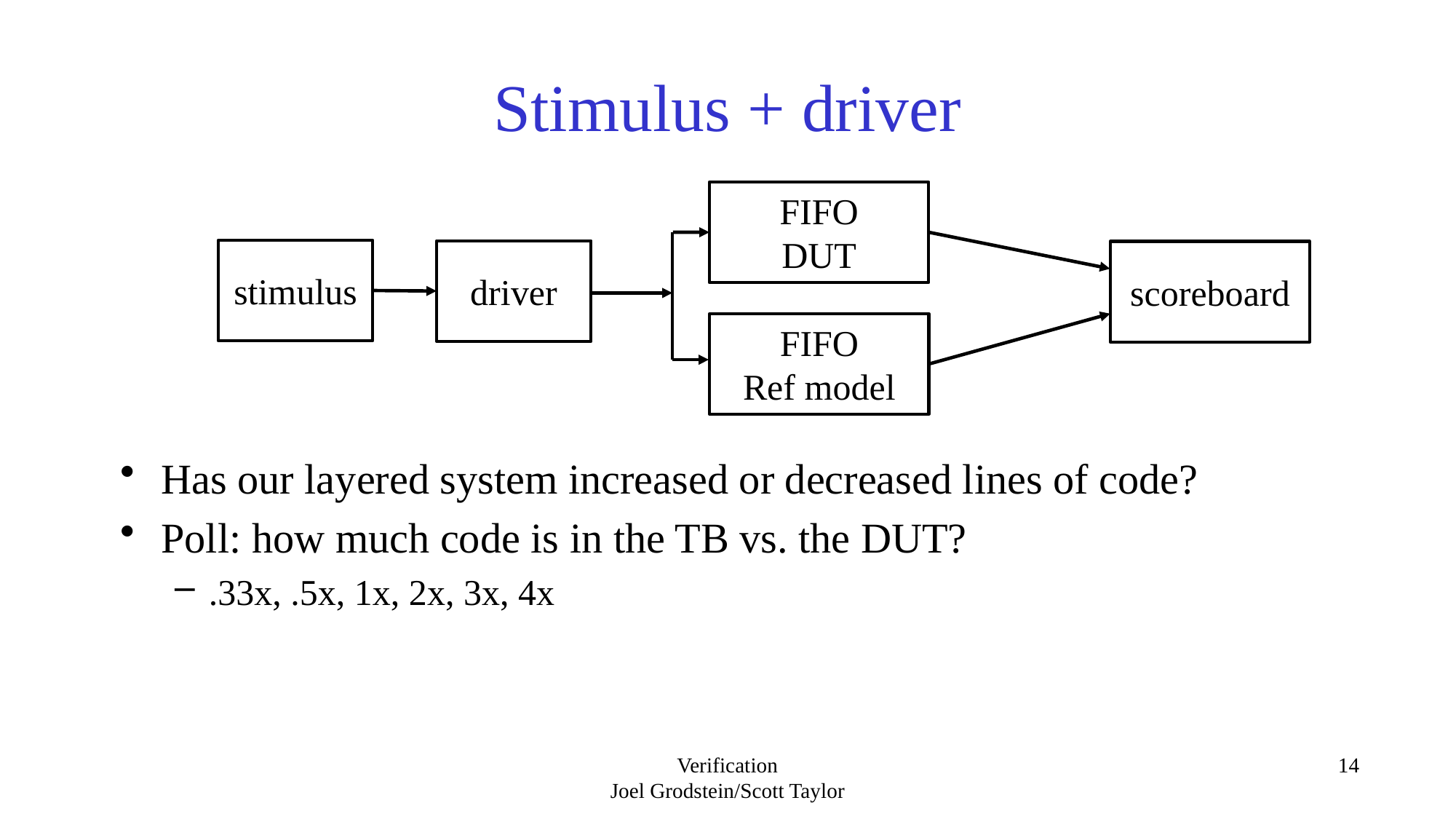

# Stimulus + driver
FIFO
DUT
stimulus
driver
scoreboard
FIFO
Ref model
Has our layered system increased or decreased lines of code?
Poll: how much code is in the TB vs. the DUT?
.33x, .5x, 1x, 2x, 3x, 4x

Verification
Joel Grodstein/Scott Taylor